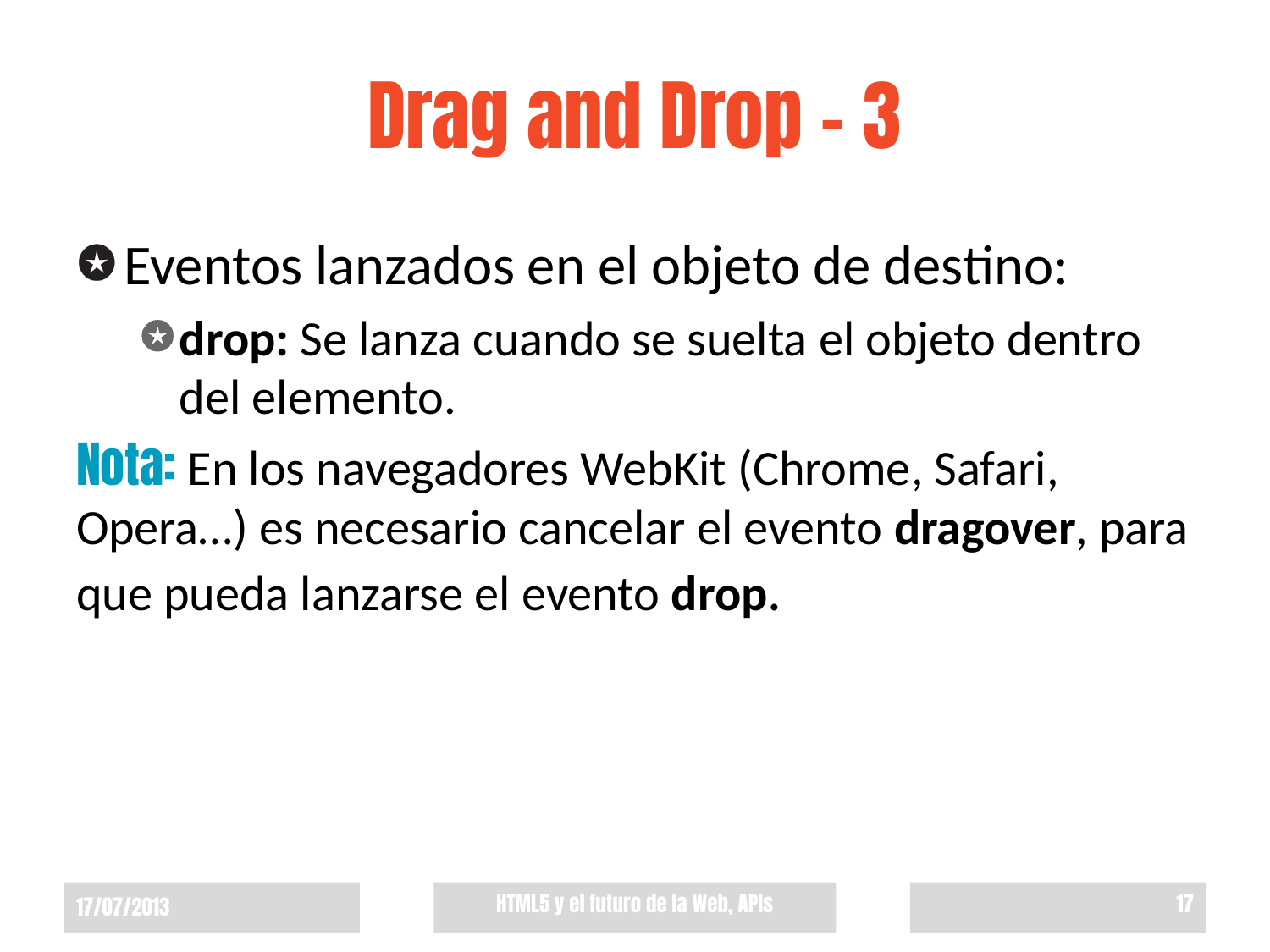

# Drag and Drop - 3
Eventos lanzados en el objeto de destino:
drop: Se lanza cuando se suelta el objeto dentro del elemento.
Nota: En los navegadores WebKit (Chrome, Safari, Opera…) es necesario cancelar el evento dragover, para que pueda lanzarse el evento drop.
17/07/2013
HTML5 y el futuro de la Web, APIs
17